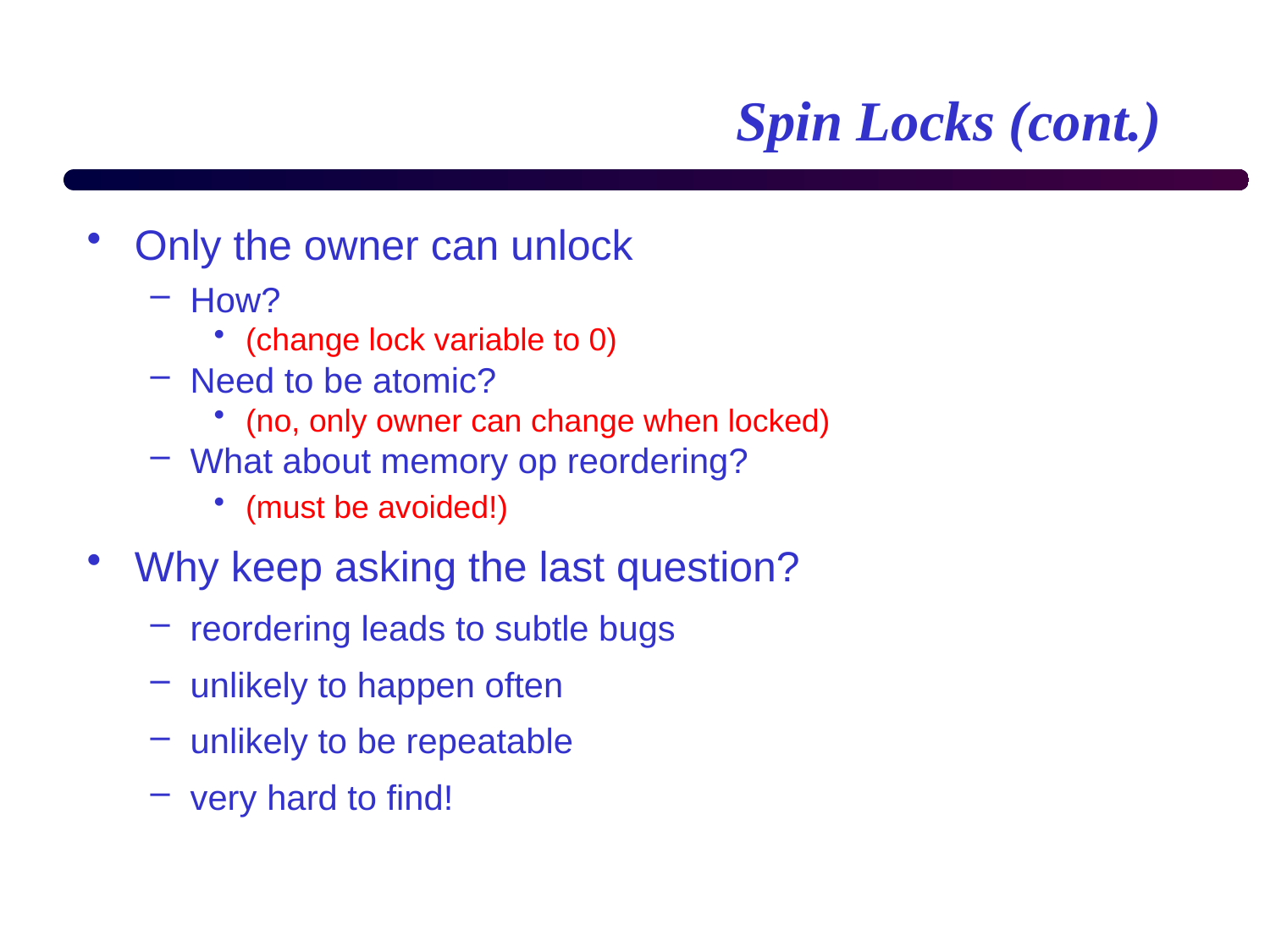

# Spin Locks (cont.)
Only the owner can unlock
How?
(change lock variable to 0)
Need to be atomic?
(no, only owner can change when locked)
What about memory op reordering?
(must be avoided!)
Why keep asking the last question?
reordering leads to subtle bugs
unlikely to happen often
unlikely to be repeatable
very hard to find!